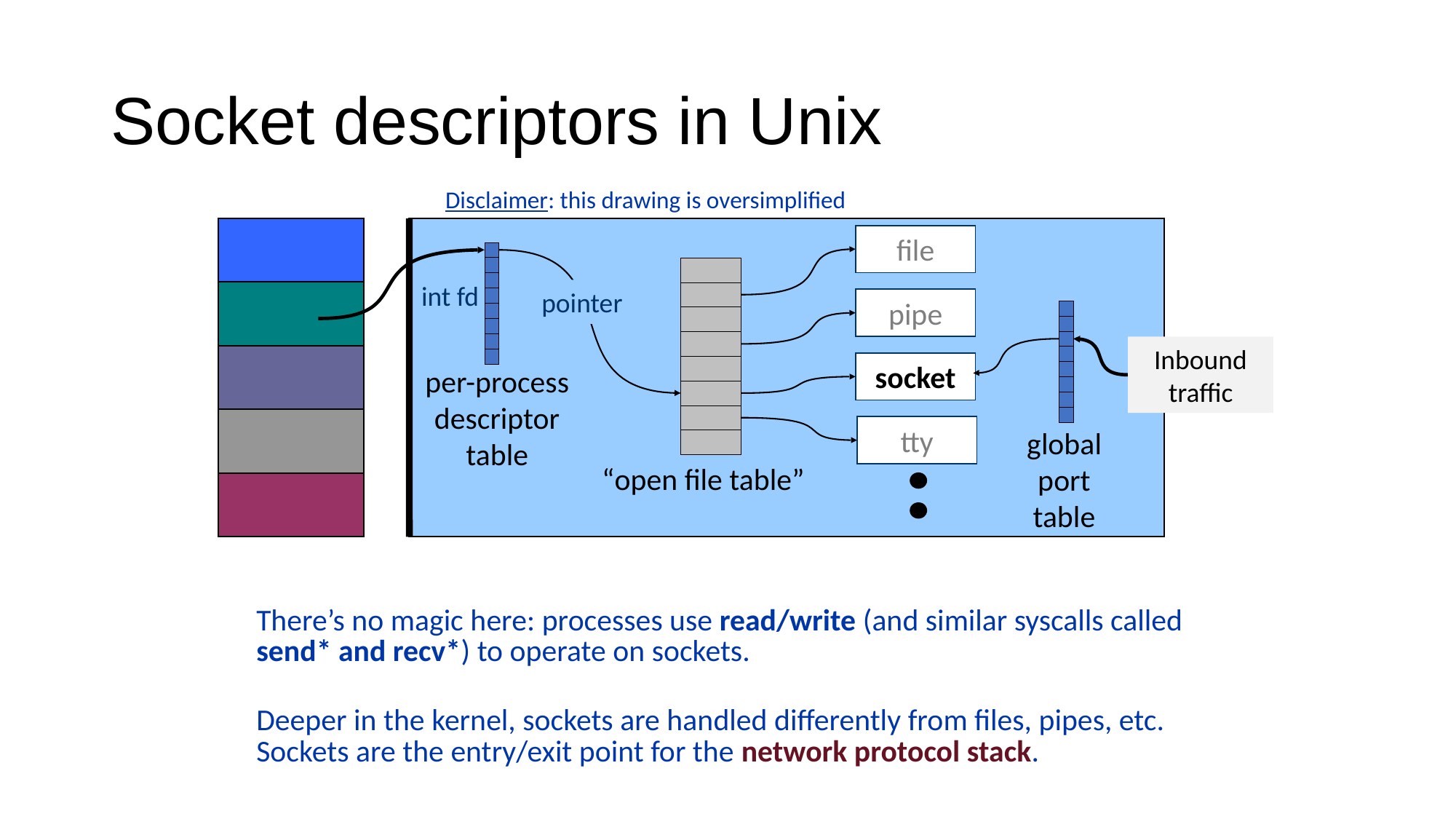

# Socket descriptors in Unix
user space
kernel space
Disclaimer: this drawing is oversimplified

file

int fd
pointer
pipe

Inbound traffic
socket
per-process
descriptor
table
tty
global
port
table
“open file table”

There’s no magic here: processes use read/write (and similar syscalls called send* and recv*) to operate on sockets.

Deeper in the kernel, sockets are handled differently from files, pipes, etc.
Sockets are the entry/exit point for the network protocol stack.